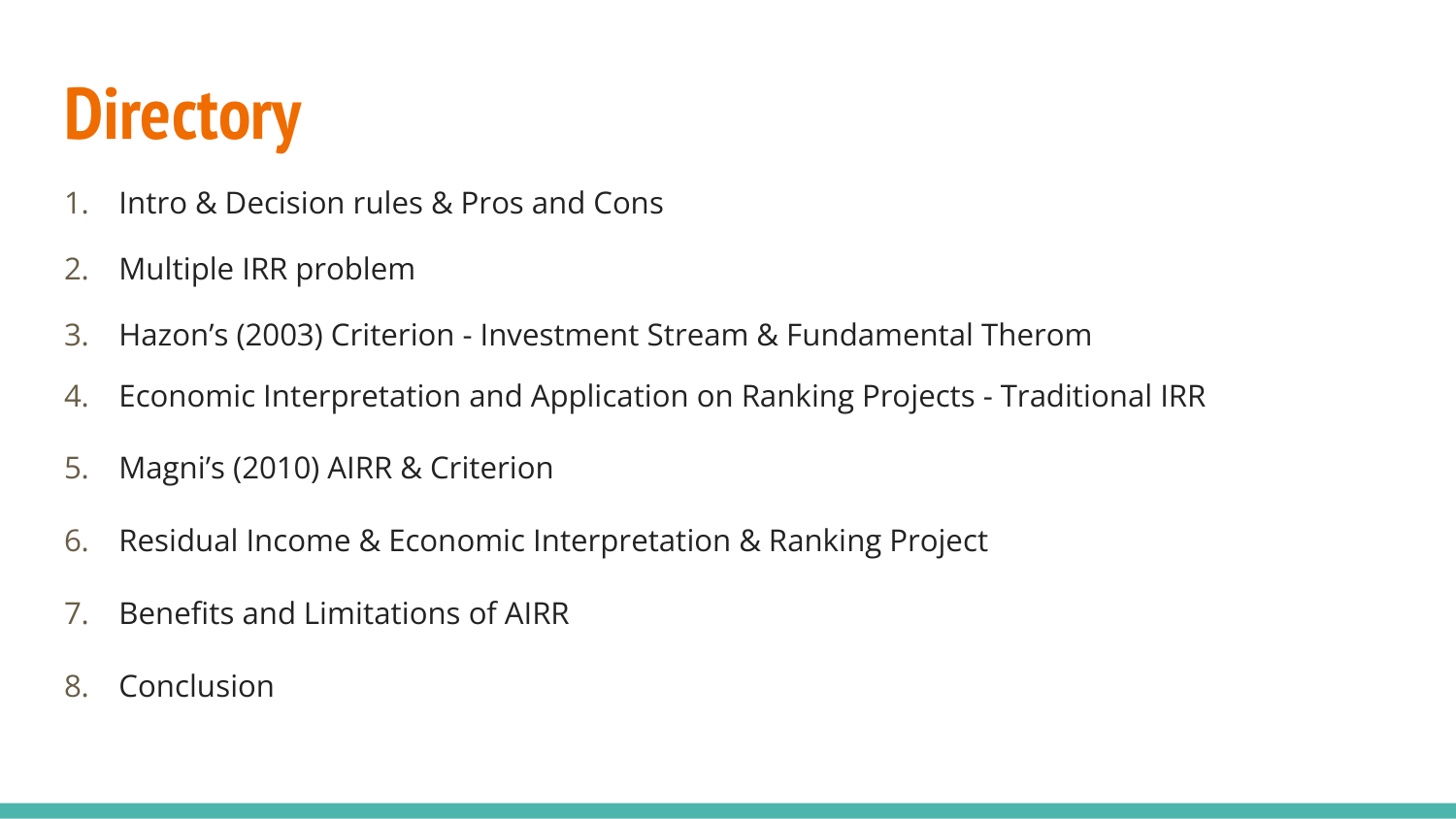

# Directory
Intro & Decision rules & Pros and Cons
Multiple IRR problem
Hazon’s (2003) Criterion - Investment Stream & Fundamental Therom
Economic Interpretation and Application on Ranking Projects - Traditional IRR

Magni’s (2010) AIRR & Criterion

Residual Income & Economic Interpretation & Ranking Project

Benefits and Limitations of AIRR

Conclusion